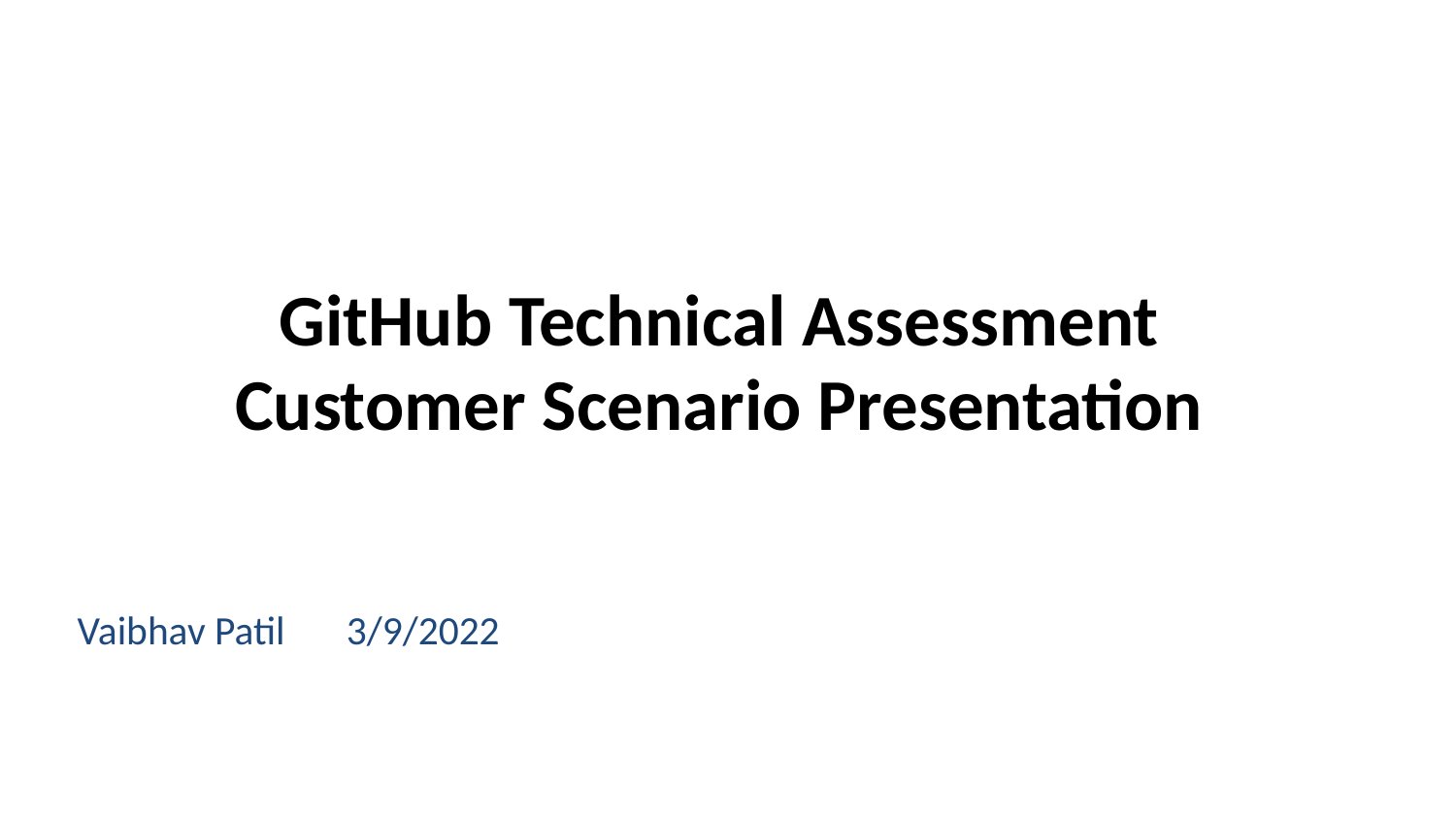

GitHub Technical Assessment
Customer Scenario Presentation
Vaibhav Patil												   3/9/2022